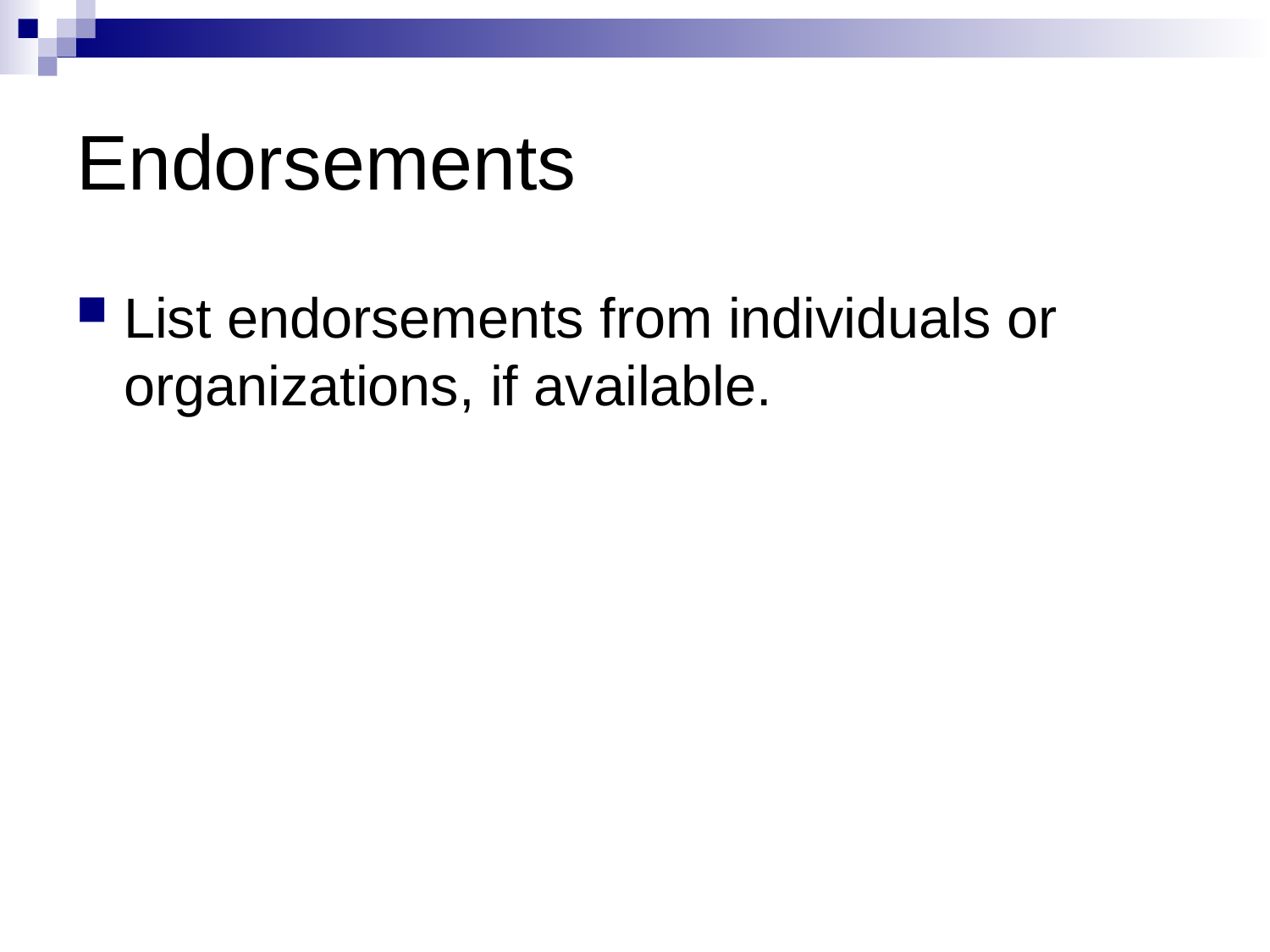

# Endorsements
List endorsements from individuals or organizations, if available.